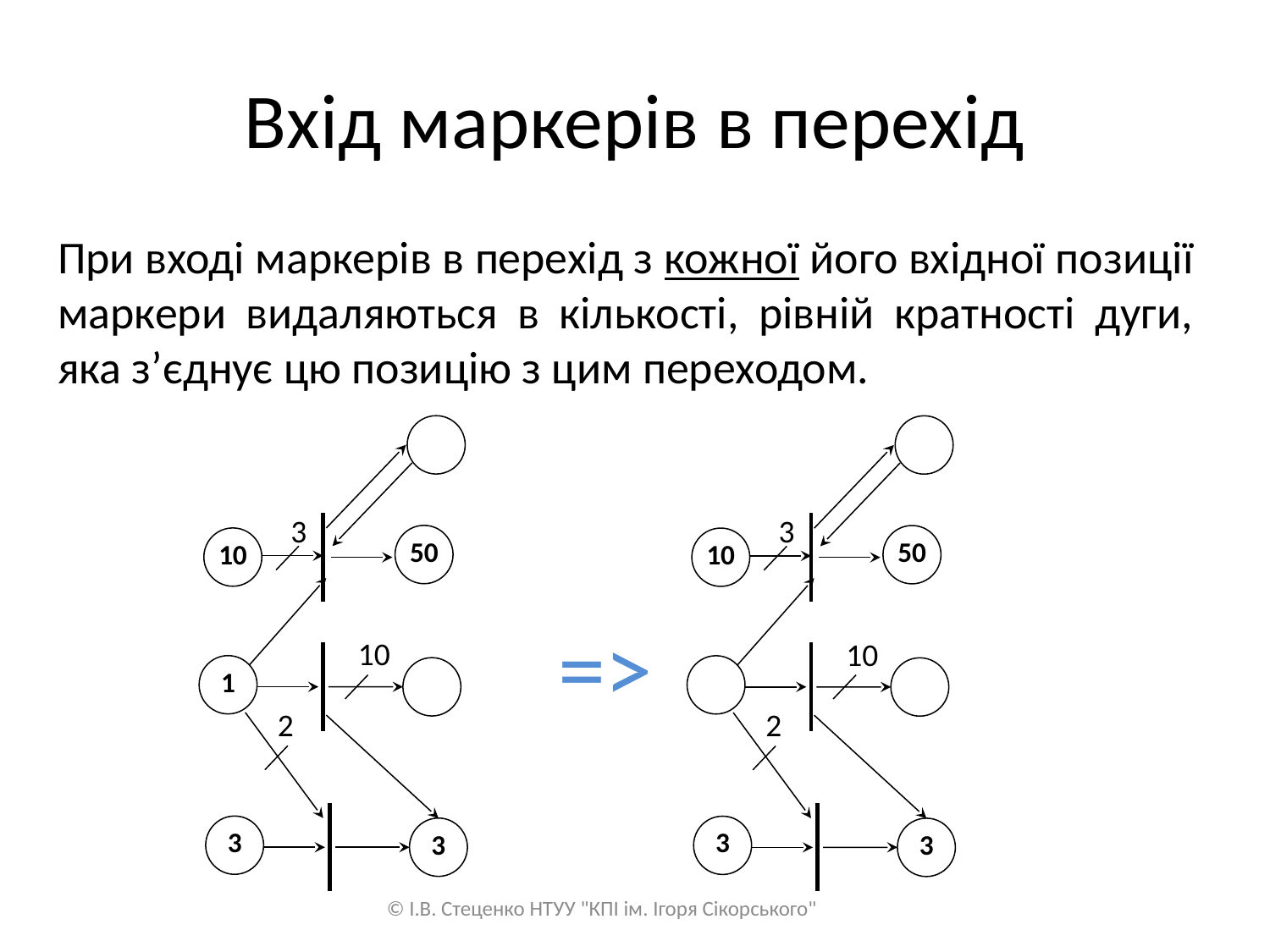

# Вхід маркерів в перехід
При вході маркерів в перехід з кожної його вхідної позиції маркери видаляються в кількості, рівній кратності дуги, яка з’єднує цю позицію з цим переходом.

3
50
10
10
1

2
3
3

3
50
10
10

2
3
3
=>
© І.В. Стеценко НТУУ "КПІ ім. Ігоря Сікорського"